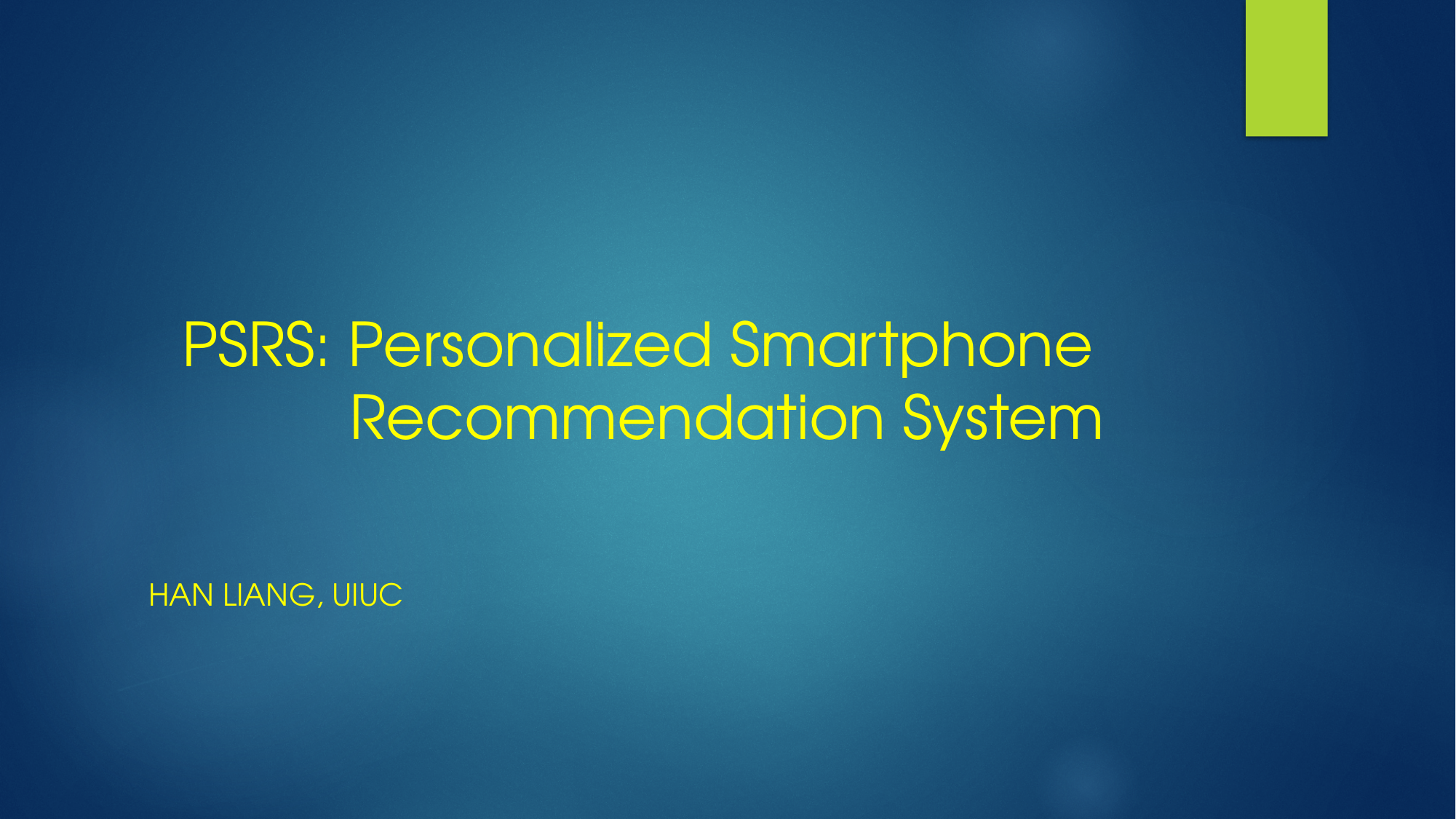

# PSRS: Personalized Smartphone Recommendation System
Han Liang, Uiuc